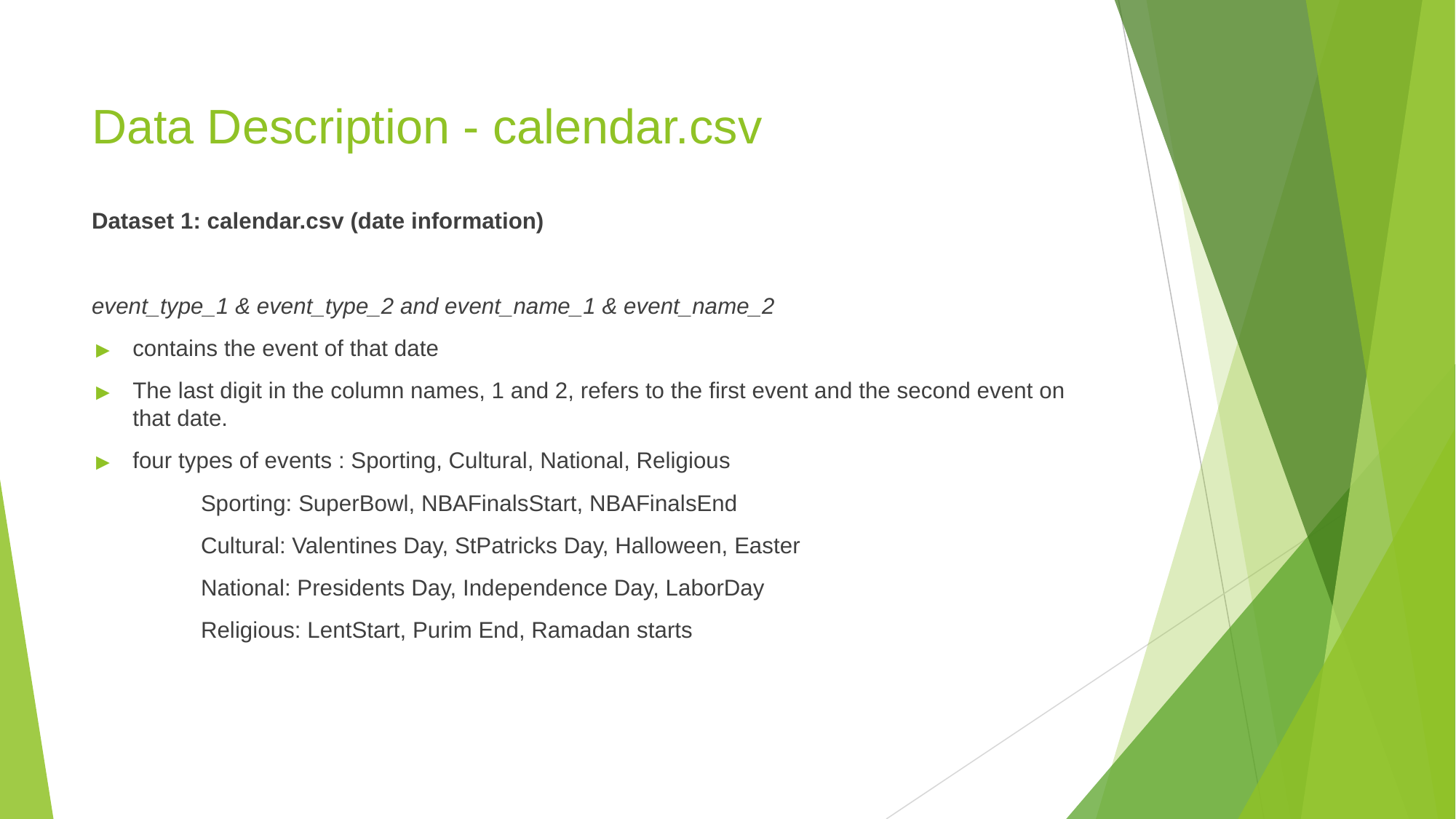

# Data Description - calendar.csv
Dataset 1: calendar.csv (date information)

event_type_1 & event_type_2 and event_name_1 & event_name_2
contains the event of that date
The last digit in the column names, 1 and 2, refers to the first event and the second event on that date.
four types of events : Sporting, Cultural, National, Religious
	Sporting: SuperBowl, NBAFinalsStart, NBAFinalsEnd
	Cultural: Valentines Day, StPatricks Day, Halloween, Easter
	National: Presidents Day, Independence Day, LaborDay
	Religious: LentStart, Purim End, Ramadan starts